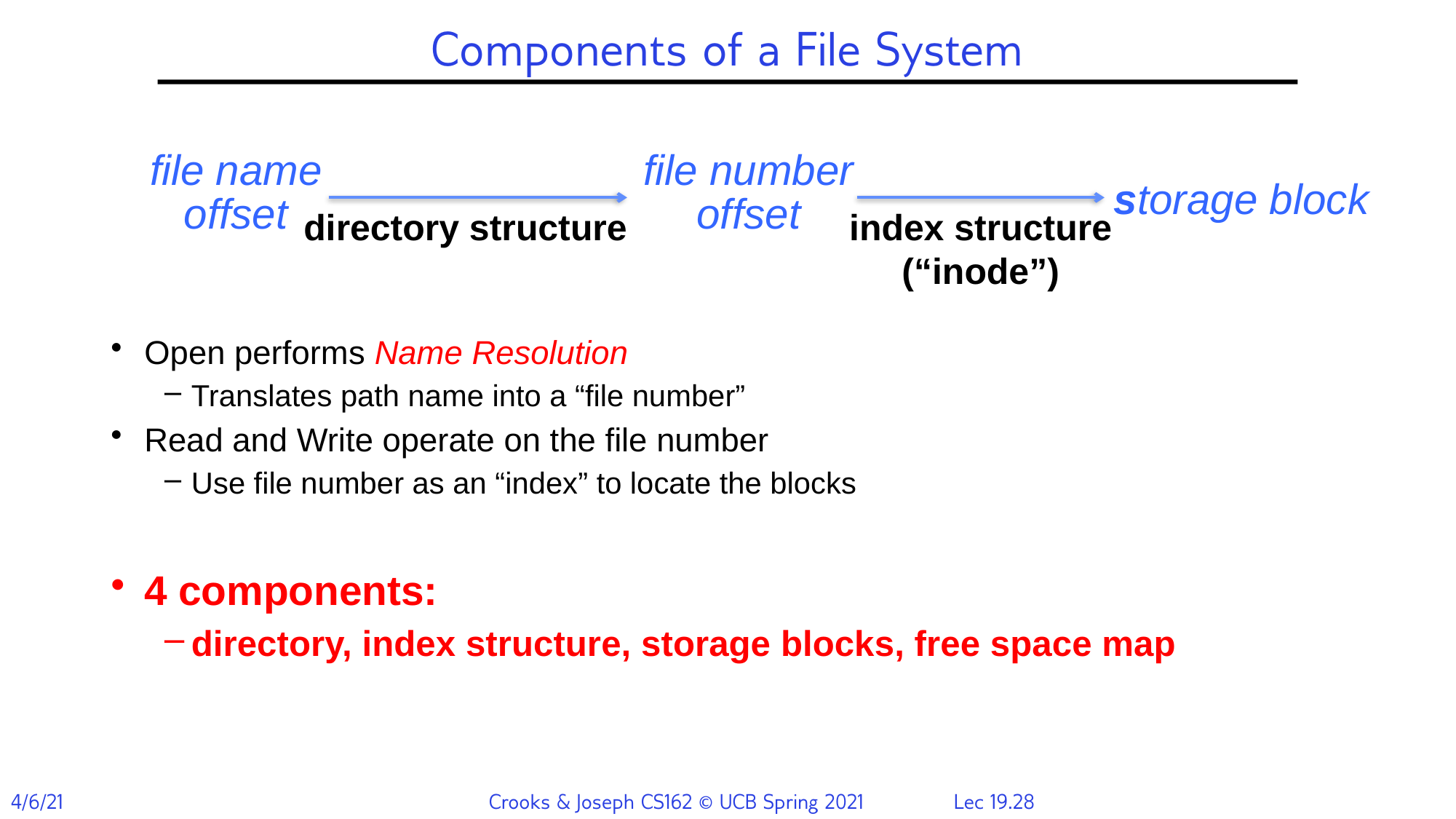

# Components of a File System
file name
offset
file number
offset
directory structure
storage block
index structure
(“inode”)
Open performs Name Resolution
Translates path name into a “file number”
Read and Write operate on the file number
Use file number as an “index” to locate the blocks

4 components:
directory, index structure, storage blocks, free space map